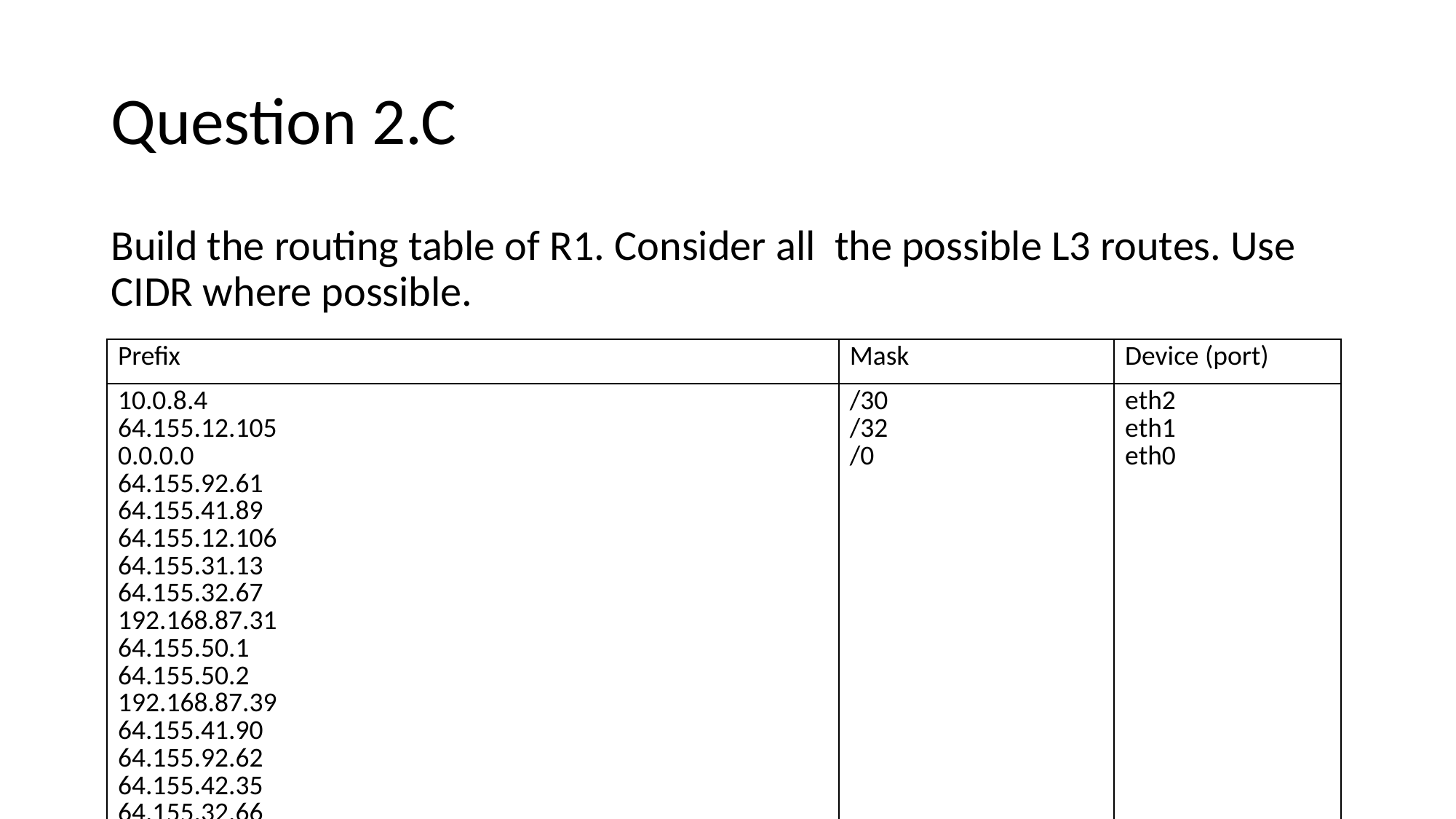

# Question 2.C
Build the routing table of R1. Consider all  the possible L3 routes. Use CIDR where possible.
| Prefix | Mask | Device (port) |
| --- | --- | --- |
| 10.0.8.4 64.155.12.105 0.0.0.0 64.155.92.61 64.155.41.89 64.155.12.106 64.155.31.13 64.155.32.67 192.168.87.31 64.155.50.1 64.155.50.2 192.168.87.39 64.155.41.90 64.155.92.62 64.155.42.35 64.155.32.66 64.155.42.34 64.155.31.12 | /30 /32 /0 | eth2 eth1 eth0 |